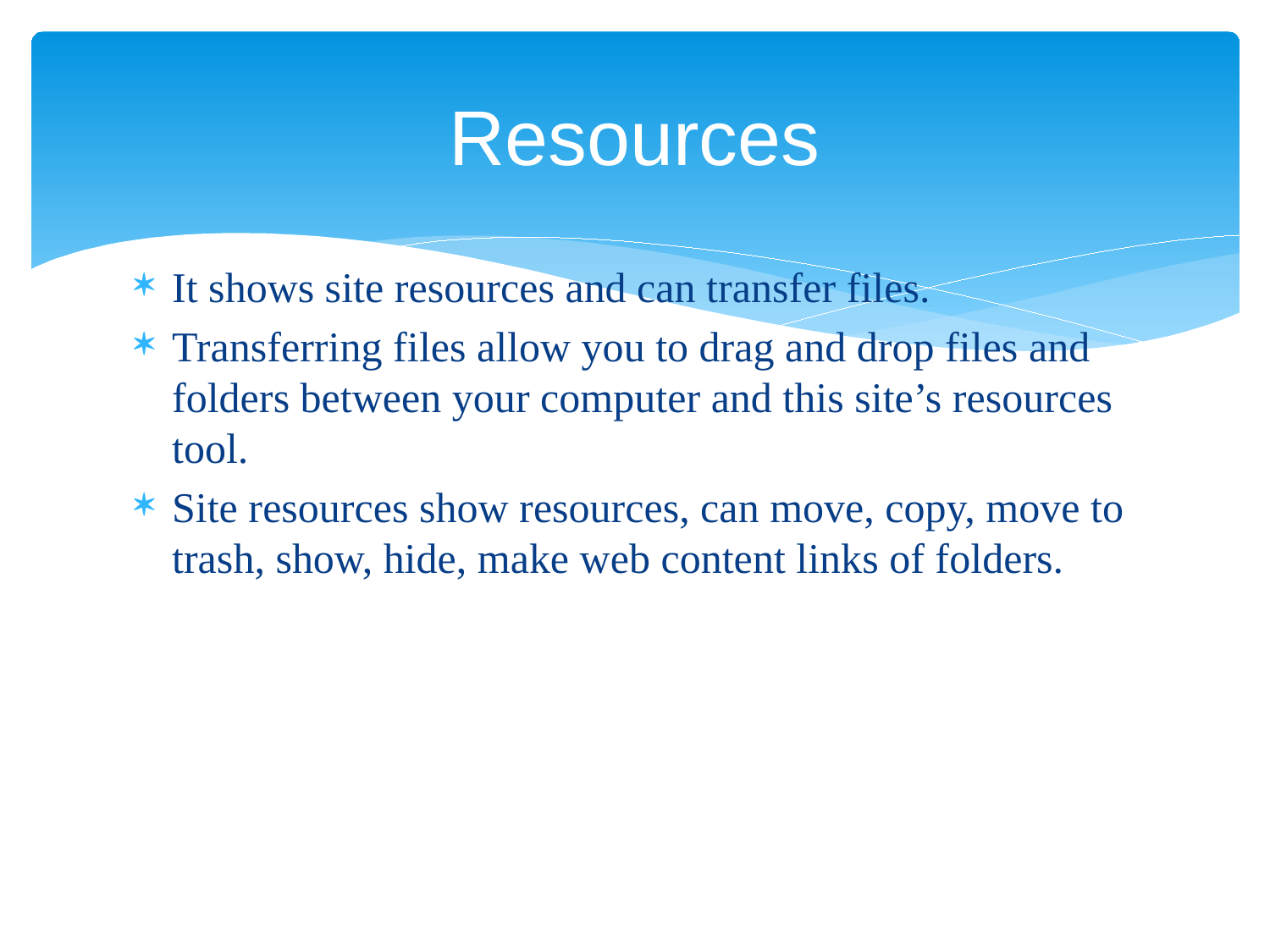

# Resources
It shows site resources and can transfer files.
Transferring files allow you to drag and drop files and folders between your computer and this site’s resources tool.
Site resources show resources, can move, copy, move to trash, show, hide, make web content links of folders.